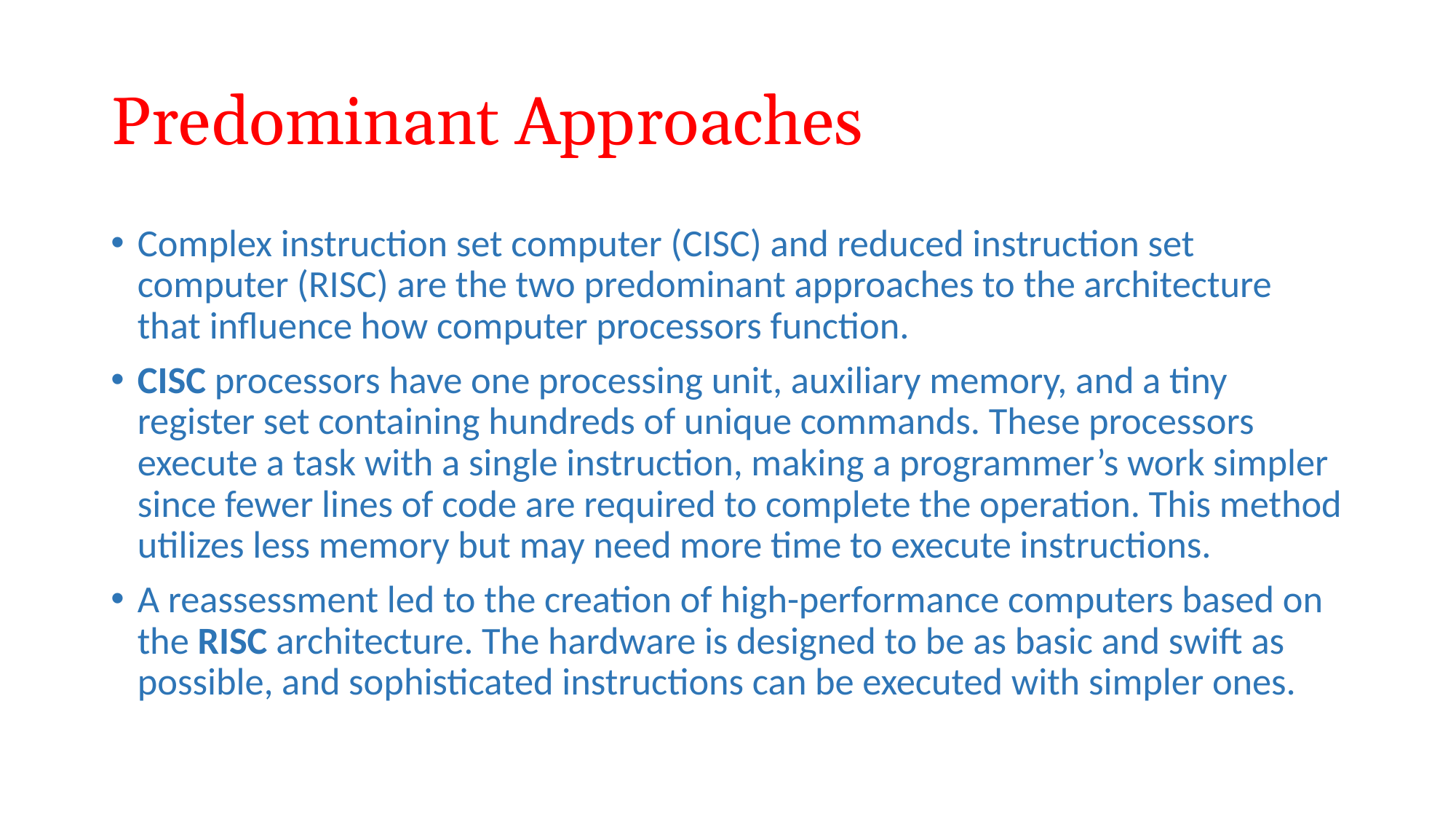

# Predominant Approaches
Complex instruction set computer (CISC) and reduced instruction set computer (RISC) are the two predominant approaches to the architecture that influence how computer processors function.
CISC processors have one processing unit, auxiliary memory, and a tiny register set containing hundreds of unique commands. These processors execute a task with a single instruction, making a programmer’s work simpler since fewer lines of code are required to complete the operation. This method utilizes less memory but may need more time to execute instructions.
A reassessment led to the creation of high-performance computers based on the RISC architecture. The hardware is designed to be as basic and swift as possible, and sophisticated instructions can be executed with simpler ones.